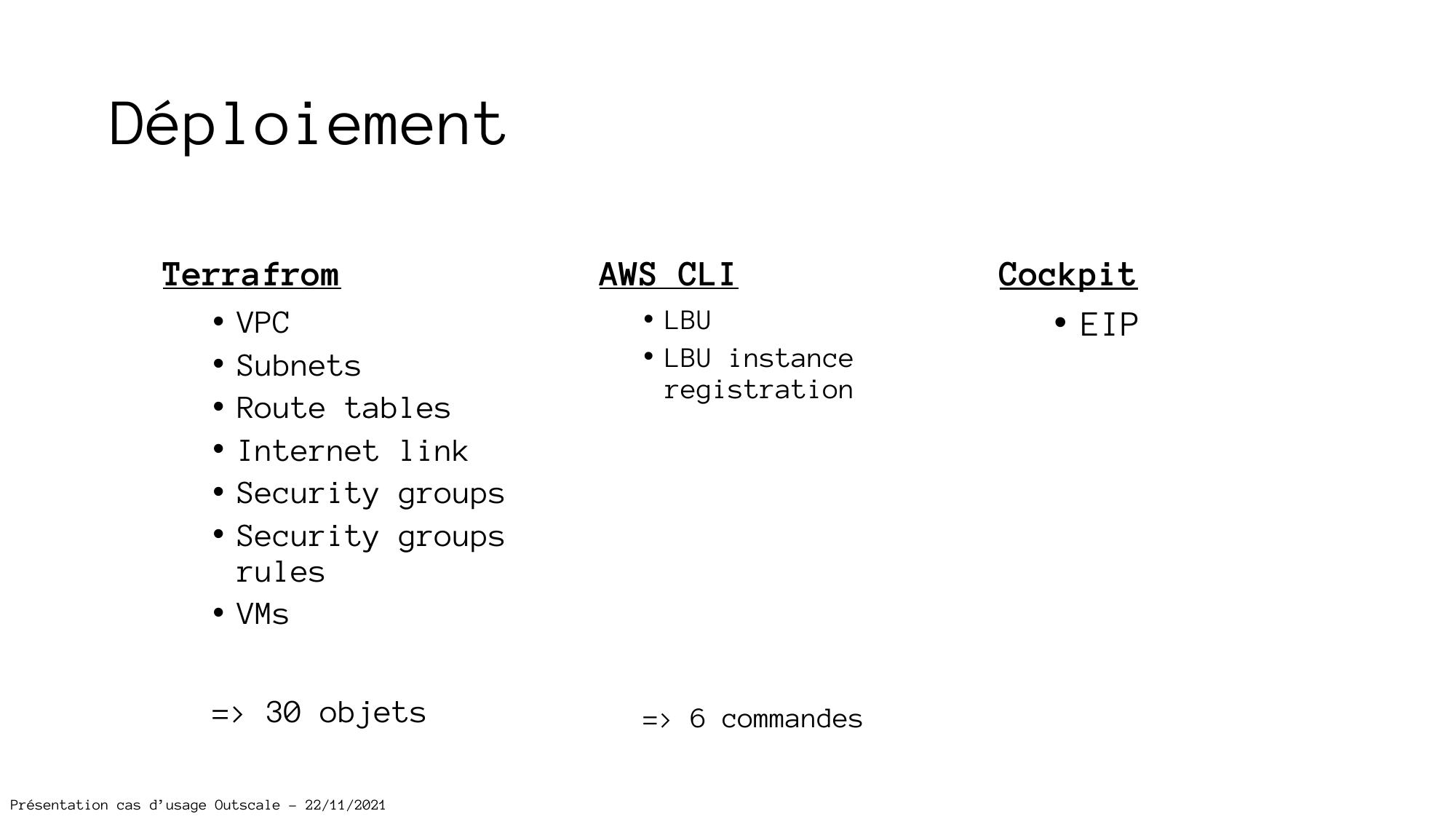

# Déploiement
Terrafrom
AWS CLI
Cockpit
VPC
Subnets
Route tables
Internet link
Security groups
Security groups rules
VMs

=> 30 objets
LBU
LBU instance registration

=> 6 commandes

EIP

Présentation cas d’usage Outscale - 22/11/2021